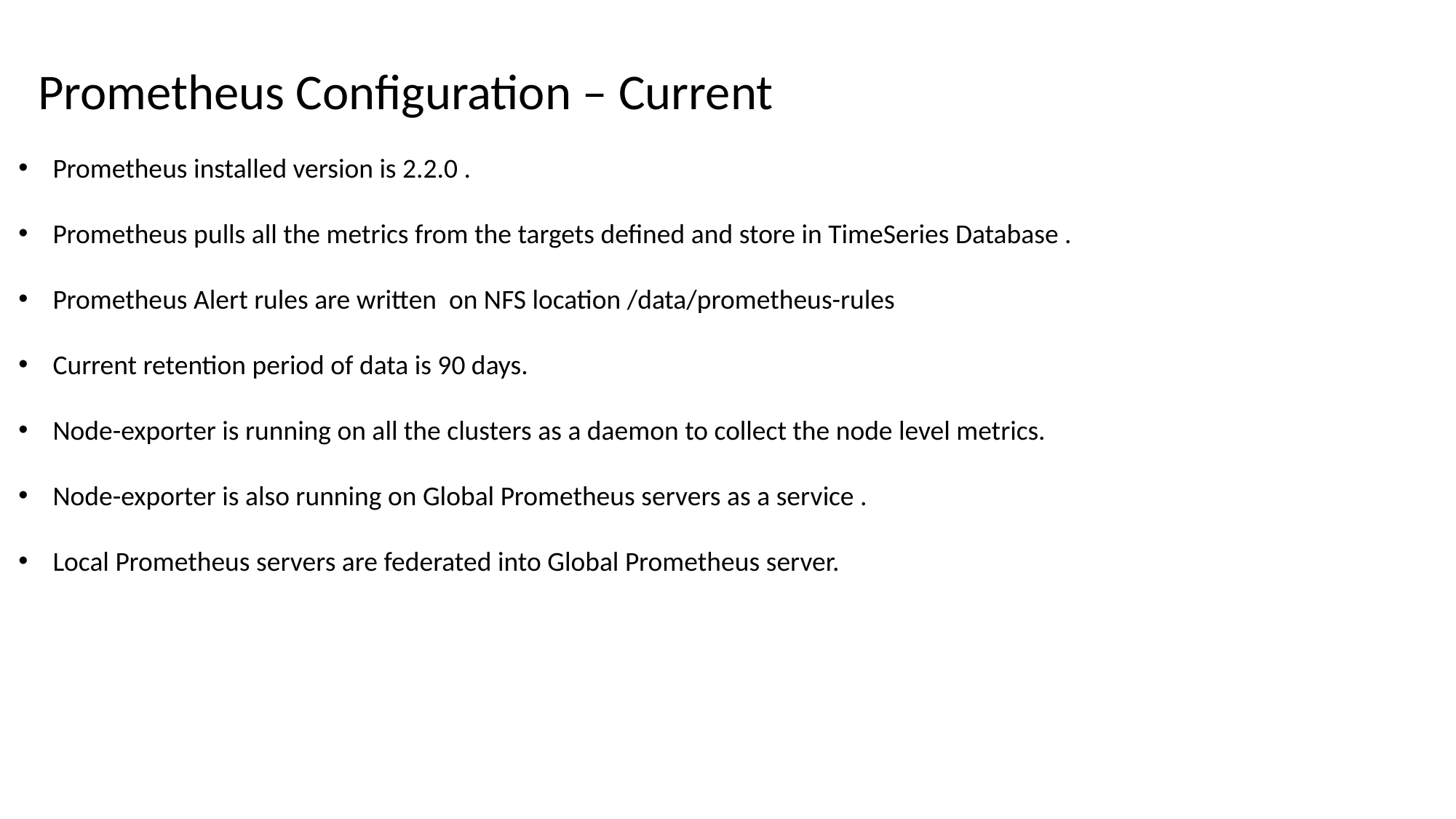

# Prometheus Configuration – Current
Prometheus installed version is 2.2.0 .

Prometheus pulls all the metrics from the targets defined and store in TimeSeries Database .

Prometheus Alert rules are written  on NFS location /data/prometheus-rules

Current retention period of data is 90 days.

Node-exporter is running on all the clusters as a daemon to collect the node level metrics.

Node-exporter is also running on Global Prometheus servers as a service .

Local Prometheus servers are federated into Global Prometheus server.